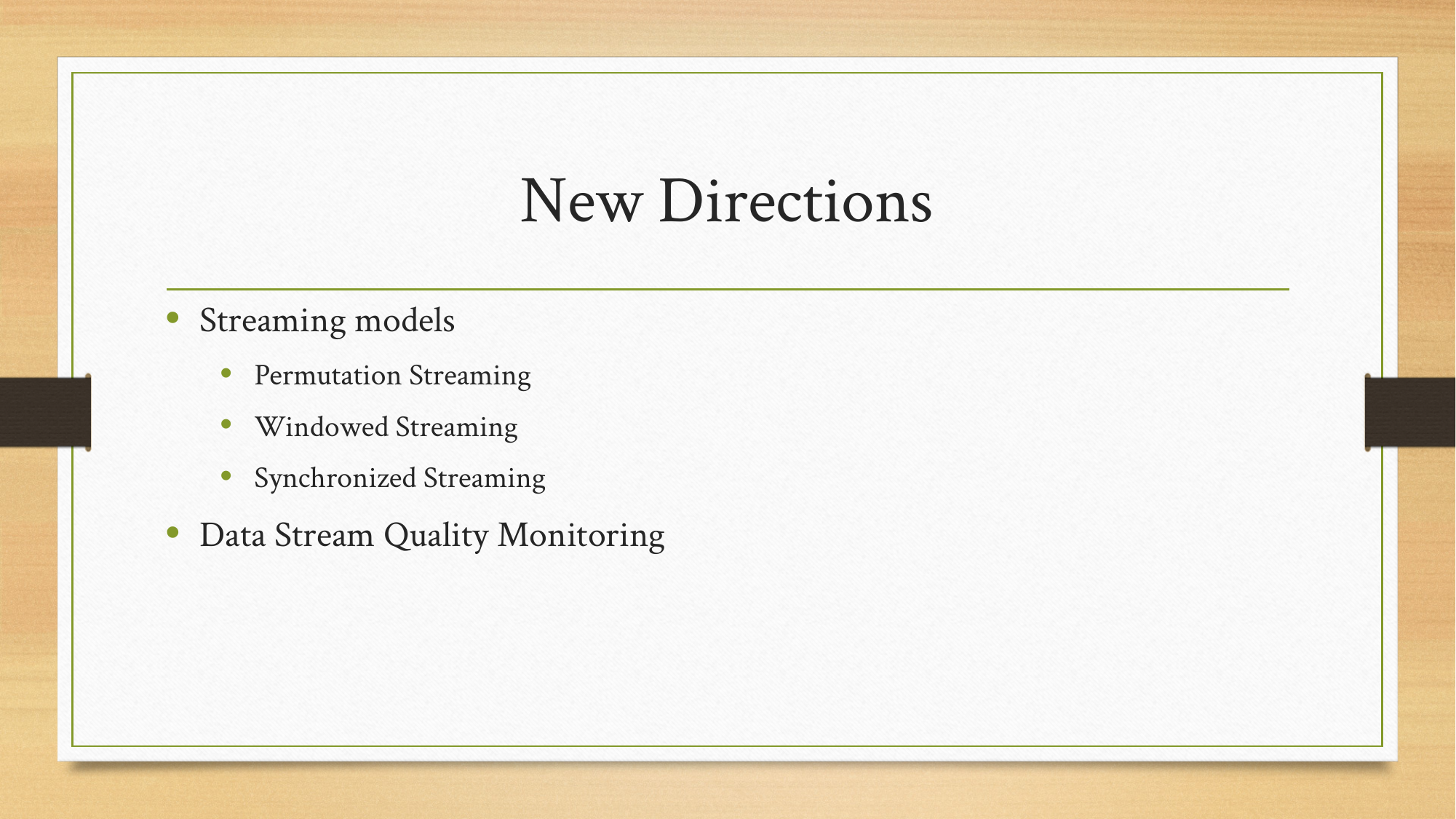

# New Directions
Streaming models
Permutation Streaming
Windowed Streaming
Synchronized Streaming
Data Stream Quality Monitoring